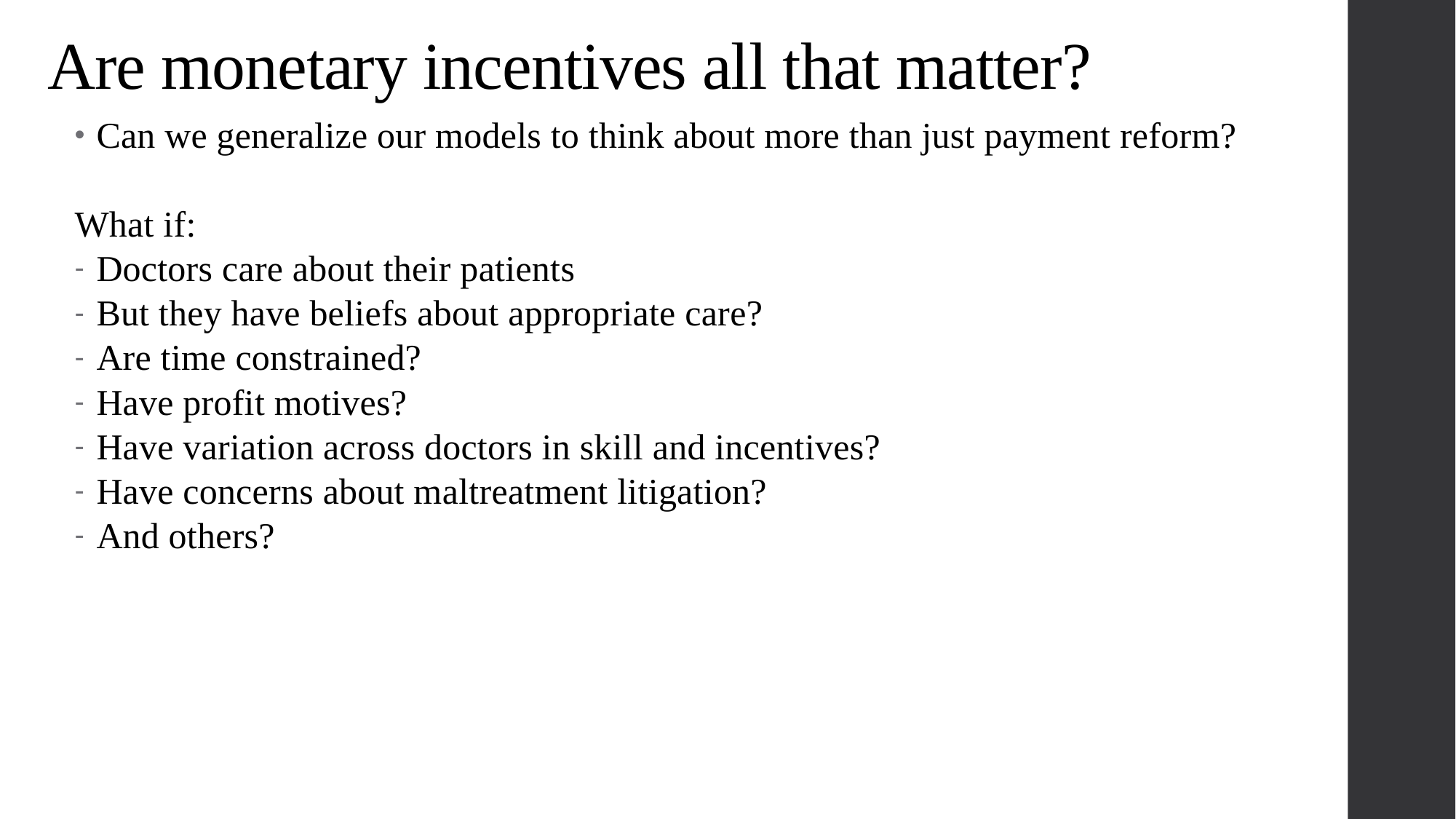

Are monetary incentives all that matter?
Can we generalize our models to think about more than just payment reform?

What if:
Doctors care about their patients
But they have beliefs about appropriate care?
Are time constrained?
Have profit motives?
Have variation across doctors in skill and incentives?
Have concerns about maltreatment litigation?
And others?